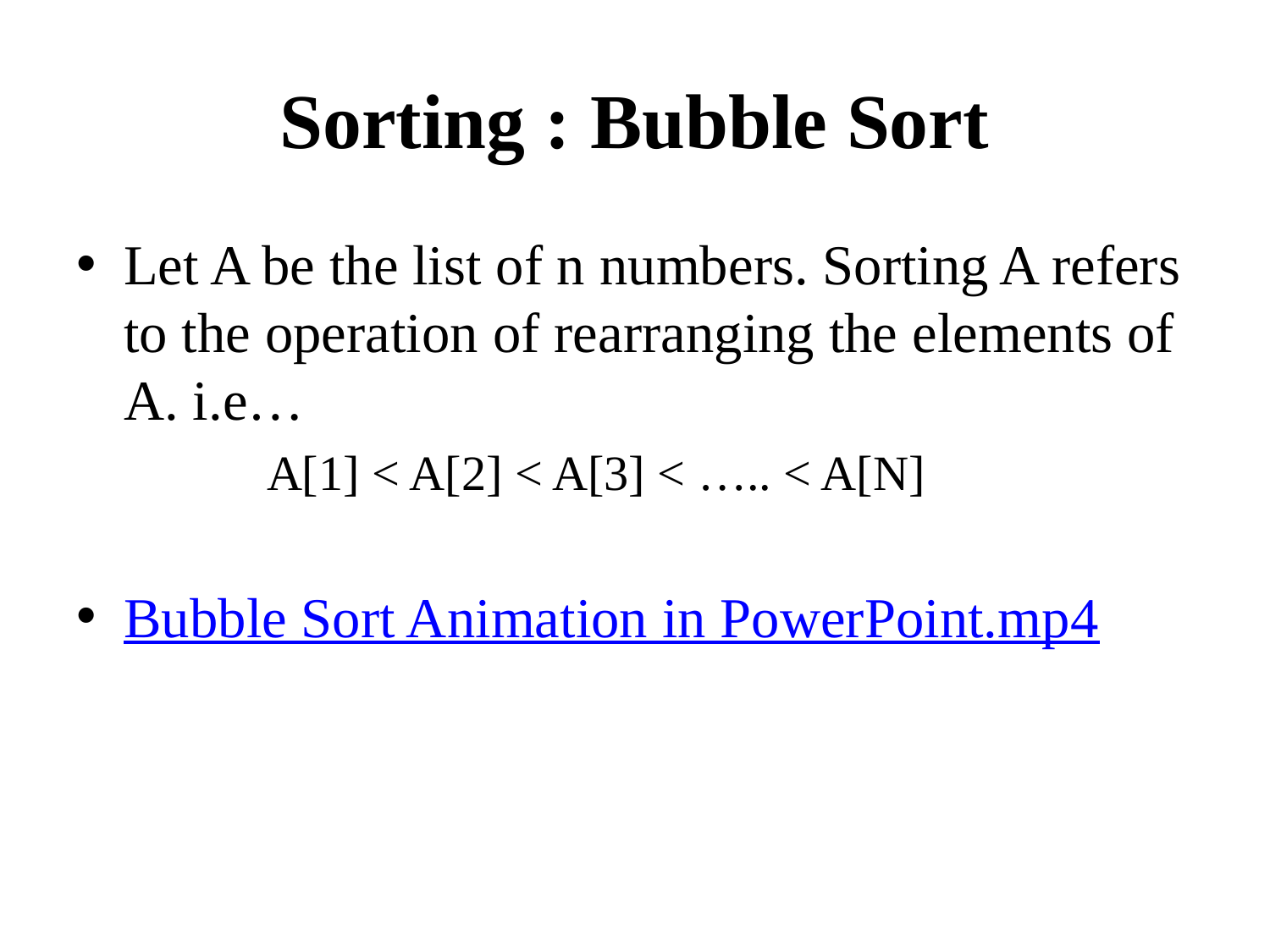

# Sorting : Bubble Sort
Let A be the list of n numbers. Sorting A refers to the operation of rearranging the elements of A. i.e…
	A[1] < A[2] < A[3] < ….. < A[N]

Bubble Sort Animation in PowerPoint.mp4